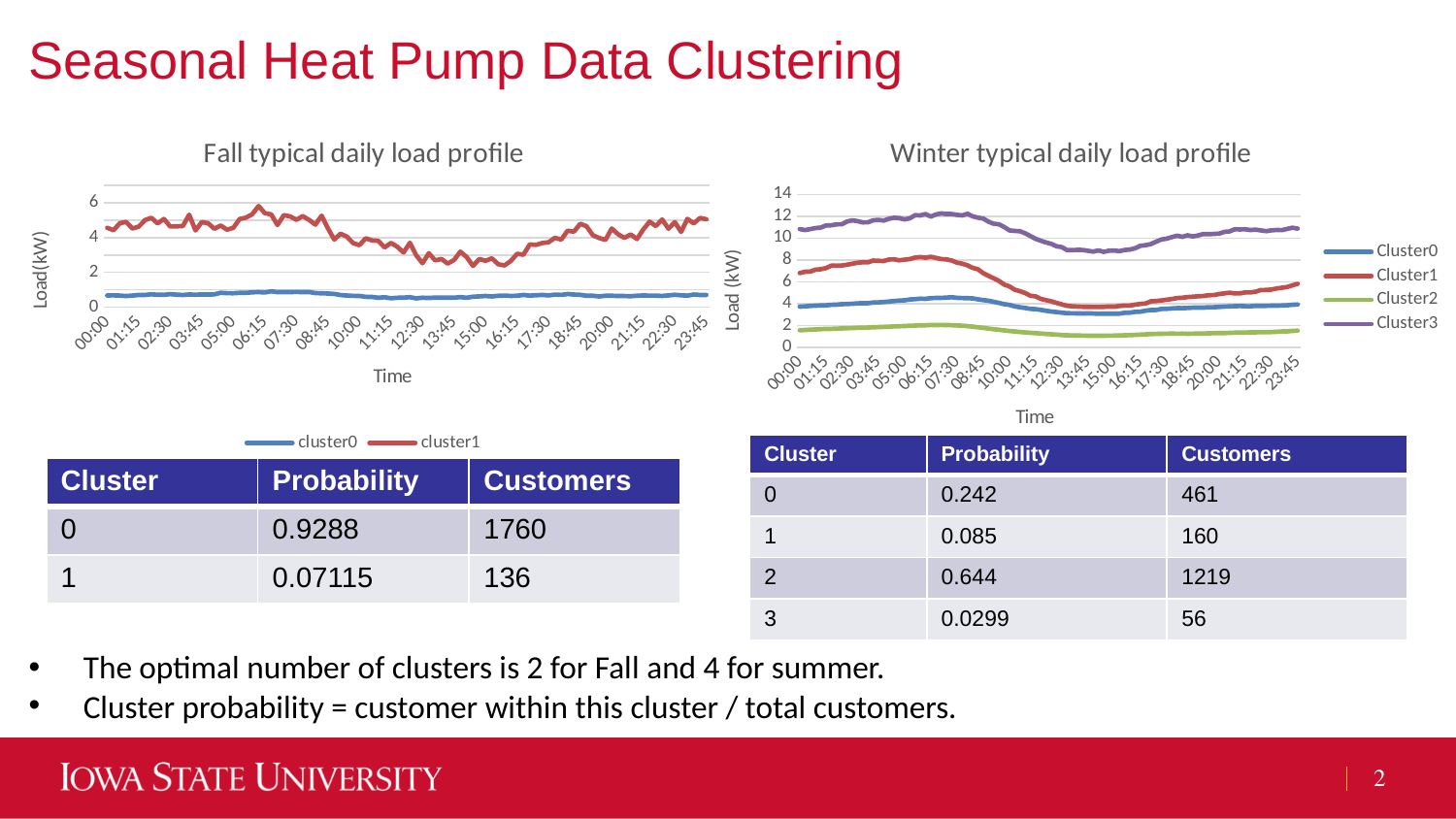

# Seasonal Heat Pump Data Clustering

### Chart: Fall typical daily load profile

| Category | cluster0 | cluster1 |
|---|---|---|
| 00:00 | 0.6694142480211093 | 4.563809523809523 |
| 00:15 | 0.6778715919085329 | 4.417142857142857 |
| 00:30 | 0.6626772207563779 | 4.822857142857142 |
| 00:45 | 0.6380791556728251 | 4.896380952380952 |
| 01:00 | 0.6630360598065098 | 4.515428571428569 |
| 01:15 | 0.7007845206684269 | 4.626666666666667 |
| 01:30 | 0.6998944591029039 | 5.001523809523809 |
| 01:45 | 0.7371609498680761 | 5.132571428571429 |
| 02:00 | 0.7088583992963956 | 4.814095238095236 |
| 02:15 | 0.705664028144241 | 5.066285714285713 |
| 02:30 | 0.7470290237467033 | 4.635047619047619 |
| 02:45 | 0.7147405452946362 | 4.642666666666666 |
| 03:00 | 0.7002357080035201 | 4.662095238095239 |
| 03:15 | 0.7270747581354449 | 5.312761904761902 |
| 03:30 | 0.7129991204925257 | 4.409142857142856 |
| 03:45 | 0.7297906772207585 | 4.884190476190475 |
| 04:00 | 0.721238346525947 | 4.823999999999999 |
| 04:15 | 0.7336358839050146 | 4.504761904761904 |
| 04:30 | 0.8241336851363256 | 4.688 |
| 04:45 | 0.8029375549692184 | 4.451428571428571 |
| 05:00 | 0.7966613896218127 | 4.556952380952381 |
| 05:15 | 0.8209533861037837 | 5.063619047619048 |
| 05:30 | 0.820401055408973 | 5.142095238095236 |
| 05:45 | 0.8497836411609521 | 5.337142857142858 |
| 06:00 | 0.863880386983291 | 5.808761904761905 |
| 06:15 | 0.8394722955145136 | 5.396571428571426 |
| 06:30 | 0.9089252418645568 | 5.33142857142857 |
| 06:45 | 0.8617590149516285 | 4.717396825396823 |
| 07:00 | 0.8672365875109956 | 5.283936507936508 |
| 07:15 | 0.8632576956904157 | 5.214857142857143 |
| 07:30 | 0.8737097625329838 | 5.02209523809524 |
| 07:45 | 0.8618469656992103 | 5.229841269841267 |
| 08:00 | 0.8666737027264751 | 5.013650793650793 |
| 08:15 | 0.8083764291996505 | 4.74126984126984 |
| 08:30 | 0.7936323658751113 | 5.256444444444444 |
| 08:45 | 0.7805910290237495 | 4.525714285714285 |
| 09:00 | 0.7602145998241002 | 3.884952380952381 |
| 09:15 | 0.6920985048372931 | 4.215682539682539 |
| 09:30 | 0.6656921723834671 | 4.054666666666667 |
| 09:45 | 0.647331574318383 | 3.677714285714286 |
| 10:00 | 0.6419384344766947 | 3.561142857142858 |
| 10:15 | 0.5903324538258593 | 3.956952380952381 |
| 10:30 | 0.5845804749340386 | 3.832380952380951 |
| 10:45 | 0.5429023746701865 | 3.807999999999998 |
| 11:00 | 0.5680773966578732 | 3.429333333333334 |
| 11:15 | 0.5091433597185593 | 3.688380952380953 |
| 11:30 | 0.5375021987686909 | 3.472380952380952 |
| 11:45 | 0.5455620052770468 | 3.142857142857143 |
| 12:00 | 0.5703922603342145 | 3.696380952380952 |
| 12:15 | 0.5017941952506609 | 2.979428571428571 |
| 12:30 | 0.5414001759014967 | 2.526857142857142 |
| 12:45 | 0.5249357959542671 | 3.09904761904762 |
| 13:00 | 0.5489322779243642 | 2.690666666666667 |
| 13:15 | 0.5421530343007931 | 2.764571428571428 |
| 13:30 | 0.5462937554969233 | 2.504380952380952 |
| 13:45 | 0.5414635004397544 | 2.708952380952381 |
| 14:00 | 0.5771046613896234 | 3.187809523809523 |
| 14:15 | 0.5394335971855775 | 2.877714285714285 |
| 14:30 | 0.5982374670184719 | 2.371047619047618 |
| 14:45 | 0.6185646437994736 | 2.766095238095237 |
| 15:00 | 0.6389199648197021 | 2.663619047619048 |
| 15:15 | 0.6127071240105559 | 2.806857142857143 |
| 15:30 | 0.6491539138082694 | 2.465142857142857 |
| 15:45 | 0.6626631486367652 | 2.397333333333334 |
| 16:00 | 0.6426103781882162 | 2.653333333333334 |
| 16:15 | 0.6533896218117876 | 3.064761904761906 |
| 16:30 | 0.6981108179419547 | 3.011809523809525 |
| 16:45 | 0.6587475813544434 | 3.603428571428571 |
| 17:00 | 0.6832928759894481 | 3.578285714285714 |
| 17:15 | 0.699908531222517 | 3.68304761904762 |
| 17:30 | 0.6744520668425699 | 3.729142857142857 |
| 17:45 | 0.7206719437115228 | 3.983238095238096 |
| 18:00 | 0.7010237467018494 | 3.882285714285717 |
| 18:15 | 0.750416886543538 | 4.391238095238094 |
| 18:30 | 0.7226842568161854 | 4.335238095238094 |
| 18:45 | 0.7074300791556751 | 4.790095238095238 |
| 19:00 | 0.6524643799472316 | 4.647238095238095 |
| 19:15 | 0.6518979771328072 | 4.132190476190476 |
| 19:30 | 0.6153562005277069 | 3.97295238095238 |
| 19:45 | 0.6522110817941967 | 3.862095238095239 |
| 20:00 | 0.652281442392262 | 4.515428571428569 |
| 20:15 | 0.6405241864555874 | 4.192380952380952 |
| 20:30 | 0.6359648197009697 | 3.982095238095238 |
| 20:45 | 0.6275989445910306 | 4.175619047619048 |
| 21:00 | 0.6527423043095892 | 3.915047619047619 |
| 21:15 | 0.6703430079155684 | 4.465142857142857 |
| 21:30 | 0.6599472295514528 | 4.911619047619046 |
| 21:45 | 0.6584379947229572 | 4.65790476190476 |
| 22:00 | 0.6419349164467918 | 5.035809523809523 |
| 22:15 | 0.6733649956024645 | 4.504761904761906 |
| 22:30 | 0.7096323658751114 | 4.88495238095238 |
| 22:45 | 0.6792823218997378 | 4.324190476190476 |
| 23:00 | 0.6598135444151292 | 5.070857142857143 |
| 23:15 | 0.7228214599824113 | 4.817904761904763 |
| 23:30 | 0.6989445910290256 | 5.122666666666667 |
| 23:45 | 0.6989410729991224 | 5.04952380952381 |

### Chart: Winter typical daily load profile

| Category | Cluster0 | Cluster1 | Cluster2 | Cluster3 |
|---|---|---|---|---|
| 00:00 | 3.729376166322216 | 6.806470542026718 | 1.572647905045514 | 10.82772823433689 |
| 00:15 | 3.752290312480425 | 6.93011154752553 | 1.597500398439812 | 10.74561920260378 |
| 00:30 | 3.798214039701903 | 6.944499607227027 | 1.621310741098031 | 10.83010089503657 |
| 00:45 | 3.820577118166445 | 7.117595443833471 | 1.642169693411077 | 10.92479251423923 |
| 01:00 | 3.841814515624022 | 7.162033778476056 | 1.6712853248333 | 10.97075183075673 |
| 01:15 | 3.848821591834167 | 7.261468970934778 | 1.688455815123942 | 11.16323840520747 |
| 01:30 | 3.899908322374597 | 7.48532285938727 | 1.698239231640323 | 11.18091781936534 |
| 01:45 | 3.916470912392775 | 7.477311076197989 | 1.719746172880932 | 11.26575101708706 |
| 02:00 | 3.954807940384471 | 7.497486252945803 | 1.73315782409933 | 11.2734532139951 |
| 02:15 | 3.971473229381923 | 7.568246661429715 | 1.757179633435417 | 11.51733441822621 |
| 02:30 | 3.994723025862595 | 7.660077769049467 | 1.771753302856204 | 11.63345809601301 |
| 02:45 | 4.027367023608242 | 7.751484681853896 | 1.792713920228181 | 11.56481204231083 |
| 03:00 | 4.042924416056104 | 7.794717203456448 | 1.806765088285888 | 11.44613344182259 |
| 03:15 | 4.043898052476666 | 7.787941869599353 | 1.817023864446592 | 11.45387957689178 |
| 03:30 | 4.105916713632656 | 7.950069913589937 | 1.843369961833687 | 11.63230268510984 |
| 03:45 | 4.120384995929602 | 7.933322859387297 | 1.860395671685603 | 11.672688364524 |
| 04:00 | 4.154152169829049 | 7.910626080125673 | 1.878965566413631 | 11.61101545972335 |
| 04:15 | 4.198171206712992 | 8.047355066771413 | 1.895253281885673 | 11.77628641171685 |
| 04:30 | 4.245117164506226 | 8.060105263157906 | 1.923553495784945 | 11.87358665581779 |
| 04:45 | 4.284945582065241 | 7.97982325216028 | 1.939165709013136 | 11.83308706265258 |
| 05:00 | 4.307418623583163 | 8.036050274941092 | 1.954907100616551 | 11.71523840520748 |
| 05:15 | 4.386947961675739 | 8.087271013354316 | 1.983500230675694 | 11.82219039869811 |
| 05:30 | 4.41538130127119 | 8.225208955223934 | 1.995693662710224 | 12.10260048820183 |
| 05:45 | 4.457618886592748 | 8.27899528672429 | 2.028146625844065 | 12.08340113913754 |
| 06:00 | 4.44144304590144 | 8.21586331500395 | 2.028684897034786 | 12.20312123677789 |
| 06:15 | 4.504602417183306 | 8.299707776904976 | 2.051491171412988 | 11.97970382424736 |
| 06:30 | 4.525662471037647 | 8.193746268656724 | 2.046210208446944 | 12.17249633848659 |
| 06:45 | 4.53472252489196 | 8.089471327572682 | 2.053149855303469 | 12.26768266883648 |
| 07:00 | 4.558499843446694 | 8.054362136685036 | 2.047321142473703 | 12.20819528071607 |
| 07:15 | 4.590515624021542 | 7.955123330714887 | 2.031820156859472 | 12.2073100081367 |
| 07:30 | 4.54058538418183 | 7.757865671641782 | 2.012672482489623 | 12.13384377542722 |
| 07:45 | 4.516906756841382 | 7.671772191673235 | 1.983238350878669 | 12.08444589096829 |
| 08:00 | 4.509155739244782 | 7.512913589945009 | 1.949751038040521 | 12.23000813669652 |
| 08:15 | 4.485704552570613 | 7.287717203456424 | 1.900119280291931 | 11.99829292107405 |
| 08:30 | 4.400981150980009 | 7.153920659858643 | 1.844079184666404 | 11.87427339300245 |
| 08:45 | 4.330095309662447 | 6.797826394344097 | 1.789953864866015 | 11.79348250610252 |
| 09:00 | 4.274608554073501 | 6.558060487038497 | 1.723040137566588 | 11.51359967453219 |
| 09:15 | 4.170733045275243 | 6.326454831107639 | 1.662372100826257 | 11.32345809601305 |
| 09:30 | 4.07364894483061 | 6.087949725058938 | 1.615092396091121 | 11.27171196094384 |
| 09:45 | 3.957235644060359 | 5.752686567164199 | 1.556084972528646 | 11.02177705451588 |
| 10:00 | 3.894540672553034 | 5.591799685781624 | 1.504483076794041 | 10.71387632221318 |
| 10:15 | 3.758461769678737 | 5.280843676355081 | 1.458079436312555 | 10.661132628153 |
| 10:30 | 3.671432149790208 | 5.148970934799682 | 1.411797173174509 | 10.63718144833199 |
| 10:45 | 3.60784319619262 | 4.974585231736054 | 1.371279536971001 | 10.44696175752645 |
| 11:00 | 3.527616506982266 | 4.72680597014927 | 1.34093872415383 | 10.19509194467047 |
| 11:15 | 3.498998559709416 | 4.669385703063631 | 1.303281214612237 | 9.941186330349884 |
| 11:30 | 3.439139081971296 | 4.437705420267094 | 1.267367529253849 | 9.760704637917035 |
| 11:45 | 3.355147598472025 | 4.324785545954439 | 1.231647527576214 | 9.609212367778703 |
| 12:00 | 3.282999812136001 | 4.219564807541248 | 1.202724657132047 | 9.479573637103355 |
| 12:15 | 3.234836245225092 | 4.072274155538091 | 1.172469907310305 | 9.254807160292907 |
| 12:30 | 3.180106957229614 | 3.936349567949737 | 1.132577024703261 | 9.184799023596394 |
| 12:45 | 3.130009894169924 | 3.809438334642585 | 1.107749947573706 | 8.907038242473577 |
| 13:00 | 3.121192811071427 | 3.761871956009409 | 1.100139411986745 | 8.913764035801474 |
| 13:15 | 3.114542425950261 | 3.736283582089553 | 1.094317325839865 | 8.928960130187127 |
| 13:30 | 3.09905742375854 | 3.717287509819312 | 1.078502537432364 | 8.92013832384051 |
| 13:45 | 3.104226438725006 | 3.708306362922237 | 1.070428385689712 | 8.84464605370222 |
| 14:00 | 3.100702360824087 | 3.696185388845249 | 1.061125948915821 | 8.777379983726632 |
| 14:15 | 3.076948587889025 | 3.693221523959149 | 1.069520446252562 | 8.879806346623289 |
| 14:30 | 3.091181914960213 | 3.707985860172816 | 1.072383341022524 | 8.750548413344198 |
| 14:45 | 3.0876024798046 | 3.737179104477611 | 1.076337709180875 | 8.854237591537856 |
| 15:00 | 3.079432149790228 | 3.728061272584452 | 1.081140628276636 | 8.876429617575253 |
| 15:15 | 3.0918822719018 | 3.793011783189312 | 1.091694920941147 | 8.814229454841318 |
| 15:30 | 3.169783455444892 | 3.828890809112329 | 1.11015971144569 | 8.922729048006536 |
| 15:45 | 3.179373285741115 | 3.830654359780034 | 1.127841630667277 | 8.956535394629835 |
| 16:00 | 3.251297388690575 | 3.916465043205027 | 1.145284653776772 | 9.081314890154607 |
| 16:15 | 3.271148850898611 | 3.980537313432833 | 1.170725495952673 | 9.30474206672091 |
| 16:30 | 3.365864863172381 | 4.021689709348 | 1.191704399614125 | 9.355707078925983 |
| 16:45 | 3.421601853591326 | 4.218380989787912 | 1.222739084846698 | 9.463147274206685 |
| 17:00 | 3.42482785396703 | 4.246446190102121 | 1.234942079436305 | 9.678606997559012 |
| 17:15 | 3.519770555451174 | 4.296717203456409 | 1.249473388415884 | 9.882842961757516 |
| 17:30 | 3.531948400025061 | 4.364663786331503 | 1.255338254414283 | 9.955179820992724 |
| 17:45 | 3.569458575990935 | 4.429377062058125 | 1.267450236966815 | 10.09869324654191 |
| 18:00 | 3.591970693218085 | 4.517644933228588 | 1.256043786436252 | 10.22685272579335 |
| 18:15 | 3.589527960423303 | 4.545884524744708 | 1.26000243257977 | 10.12139625711961 |
| 18:30 | 3.610233828041801 | 4.605238805970154 | 1.252639768485484 | 10.26199511798212 |
| 18:45 | 3.634152169829019 | 4.636061272584464 | 1.257484712494223 | 10.16087062652564 |
| 19:00 | 3.642510363829911 | 4.679908091123342 | 1.269081743069244 | 10.24617412530512 |
| 19:15 | 3.634144905754884 | 4.699112333071485 | 1.271869227865609 | 10.37704475183077 |
| 19:30 | 3.677181288746919 | 4.777715632364484 | 1.285408799228276 | 10.36306427990237 |
| 19:45 | 3.676287807627264 | 4.786456402199533 | 1.304162060143431 | 10.3901594792514 |
| 20:00 | 3.704658776379204 | 4.885450117831913 | 1.307545778635222 | 10.41734743694061 |
| 20:15 | 3.738569478364336 | 4.939511390416343 | 1.314200478127746 | 10.57521562245729 |
| 20:30 | 3.75249545995365 | 5.008122545168889 | 1.331809168309344 | 10.61312286411719 |
| 20:45 | 3.773473855595186 | 4.935208955223875 | 1.348467139202275 | 10.81512774613508 |
| 21:00 | 3.789646690462753 | 4.947087981146916 | 1.351682674160105 | 10.80059560618391 |
| 21:15 | 3.766678940447091 | 5.03086488609586 | 1.367780564526255 | 10.81637266069978 |
| 21:30 | 3.768131254305201 | 5.029721916732119 | 1.376782032462343 | 10.74867697314888 |
| 21:45 | 3.799316175089243 | 5.096832678711724 | 1.382378979155295 | 10.78486248982916 |
| 22:00 | 3.799792097188268 | 5.250031421838192 | 1.40020928574423 | 10.70998209926771 |
| 22:15 | 3.806323752270019 | 5.255703063629221 | 1.391022941743897 | 10.64315378356386 |
| 22:30 | 3.815436157555228 | 5.293883739198735 | 1.407698611751863 | 10.71449471114727 |
| 22:45 | 3.821041016970365 | 5.390315003927727 | 1.426286541123164 | 10.75021643612694 |
| 23:00 | 3.837608366209543 | 5.465358994501197 | 1.458679612464881 | 10.73793653376729 |
| 23:15 | 3.858416932807293 | 5.535575019638665 | 1.466772889317631 | 10.84707892595611 |
| 23:30 | 3.902004383493006 | 5.687685781618246 | 1.512358847460488 | 10.95851586655817 |
| 23:45 | 3.924222180474648 | 5.823164964650449 | 1.536245858323207 | 10.87606021155412 |
| Cluster | Probability | Customers |
| --- | --- | --- |
| 0 | 0.242 | 461 |
| 1 | 0.085 | 160 |
| 2 | 0.644 | 1219 |
| 3 | 0.0299 | 56 |
| Cluster | Probability | Customers |
| --- | --- | --- |
| 0 | 0.9288 | 1760 |
| 1 | 0.07115 | 136 |
The optimal number of clusters is 2 for Fall and 4 for summer.
Cluster probability = customer within this cluster / total customers.